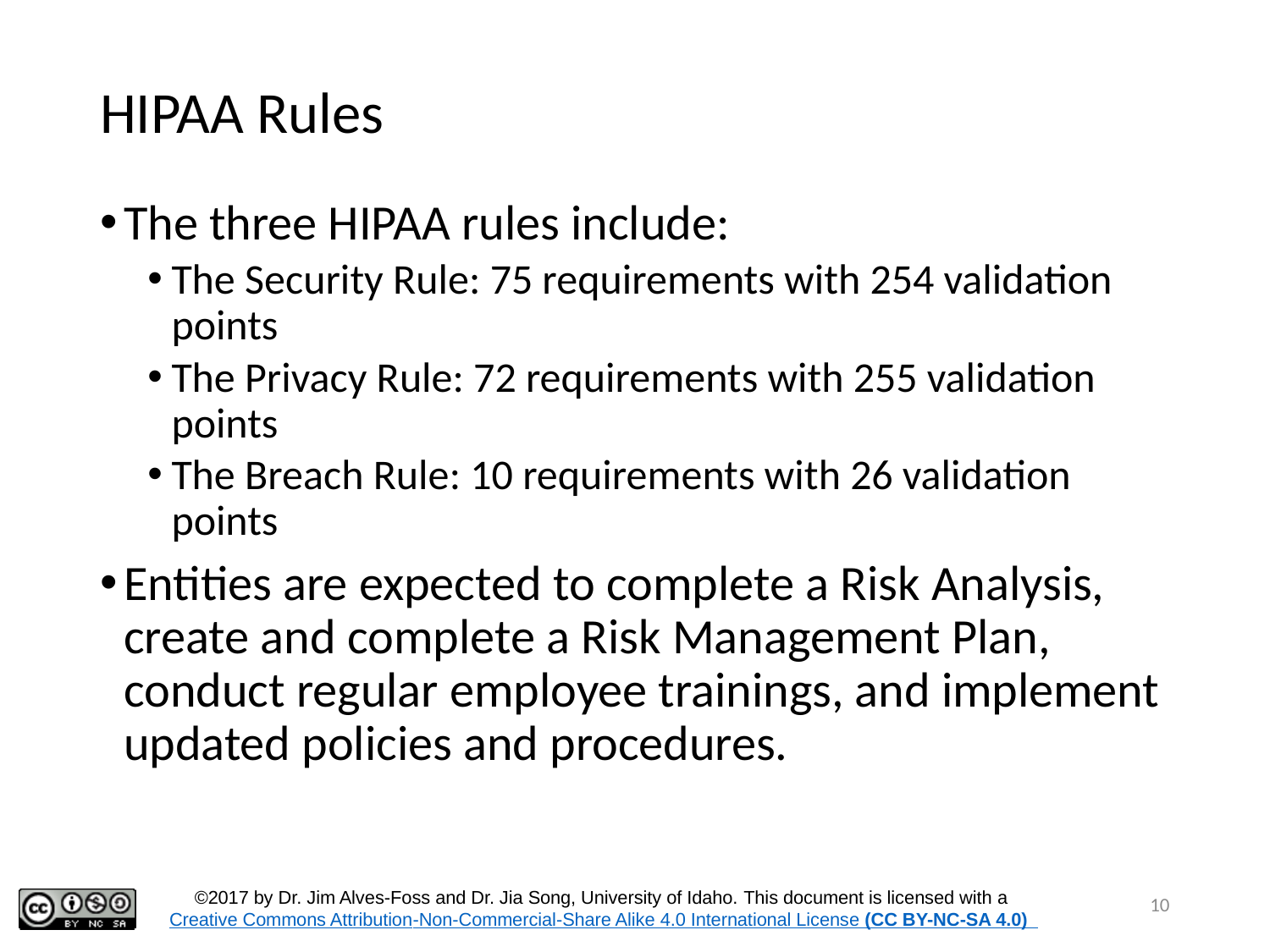

# HIPAA Rules
The three HIPAA rules include:
The Security Rule: 75 requirements with 254 validation points
The Privacy Rule: 72 requirements with 255 validation points
The Breach Rule: 10 requirements with 26 validation points
Entities are expected to complete a Risk Analysis, create and complete a Risk Management Plan, conduct regular employee trainings, and implement updated policies and procedures.

10